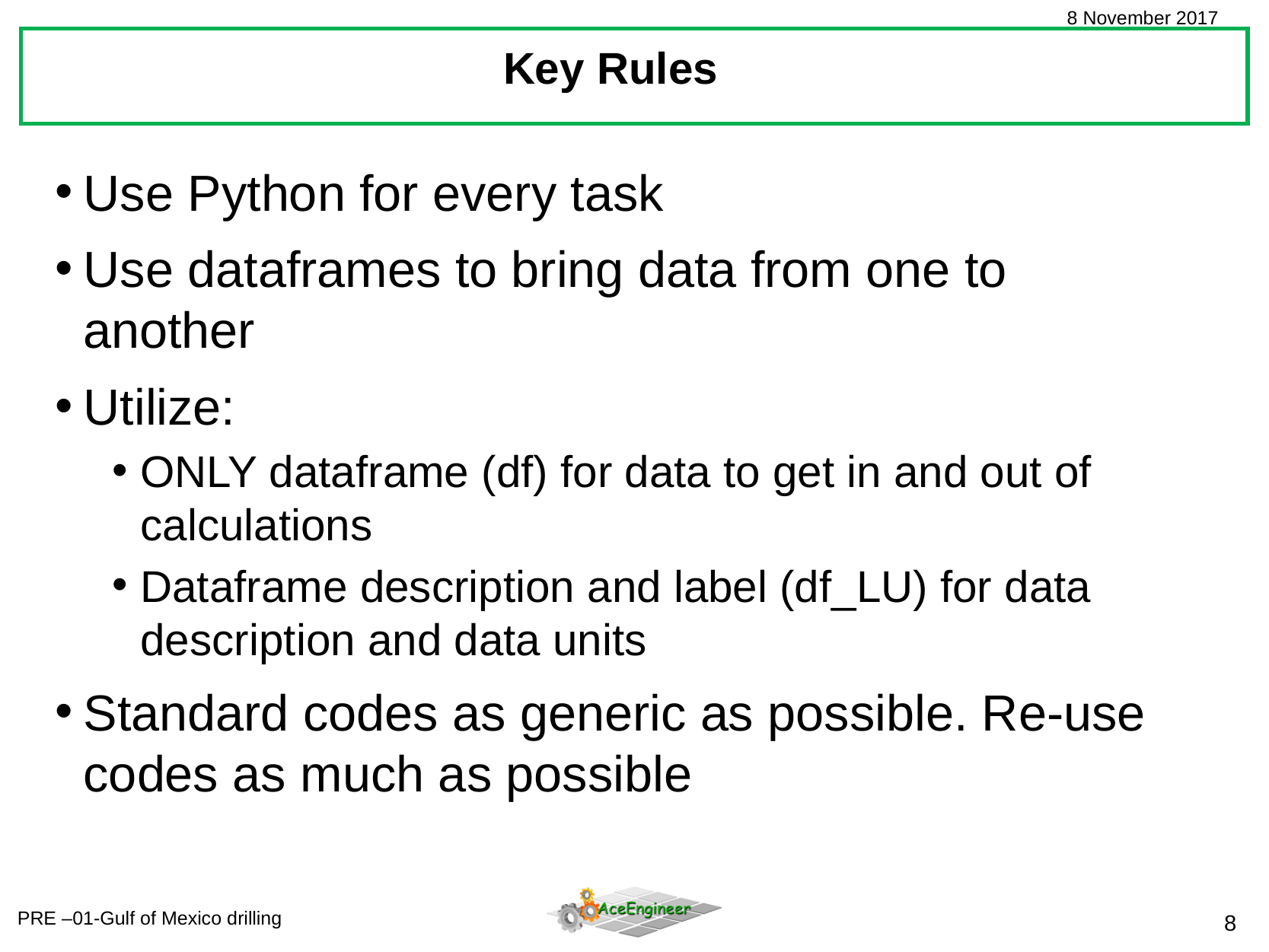

Key Rules
Use Python for every task
Use dataframes to bring data from one to another
Utilize:
ONLY dataframe (df) for data to get in and out of calculations
Dataframe description and label (df_LU) for data description and data units
Standard codes as generic as possible. Re-use codes as much as possible